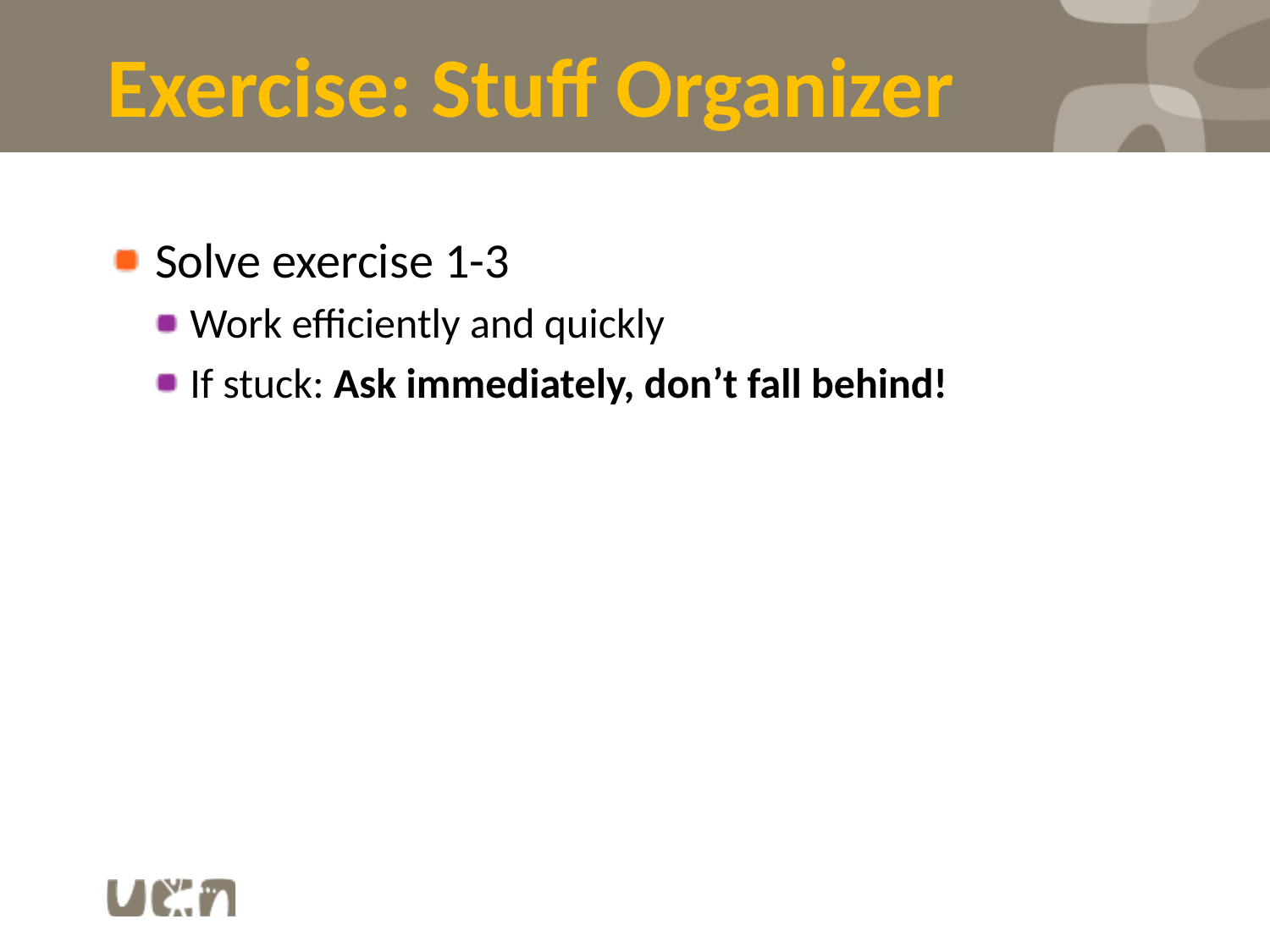

# Exercise: Stuff Organizer
Solve exercise 1-3
Work efficiently and quickly
If stuck: Ask immediately, don’t fall behind!